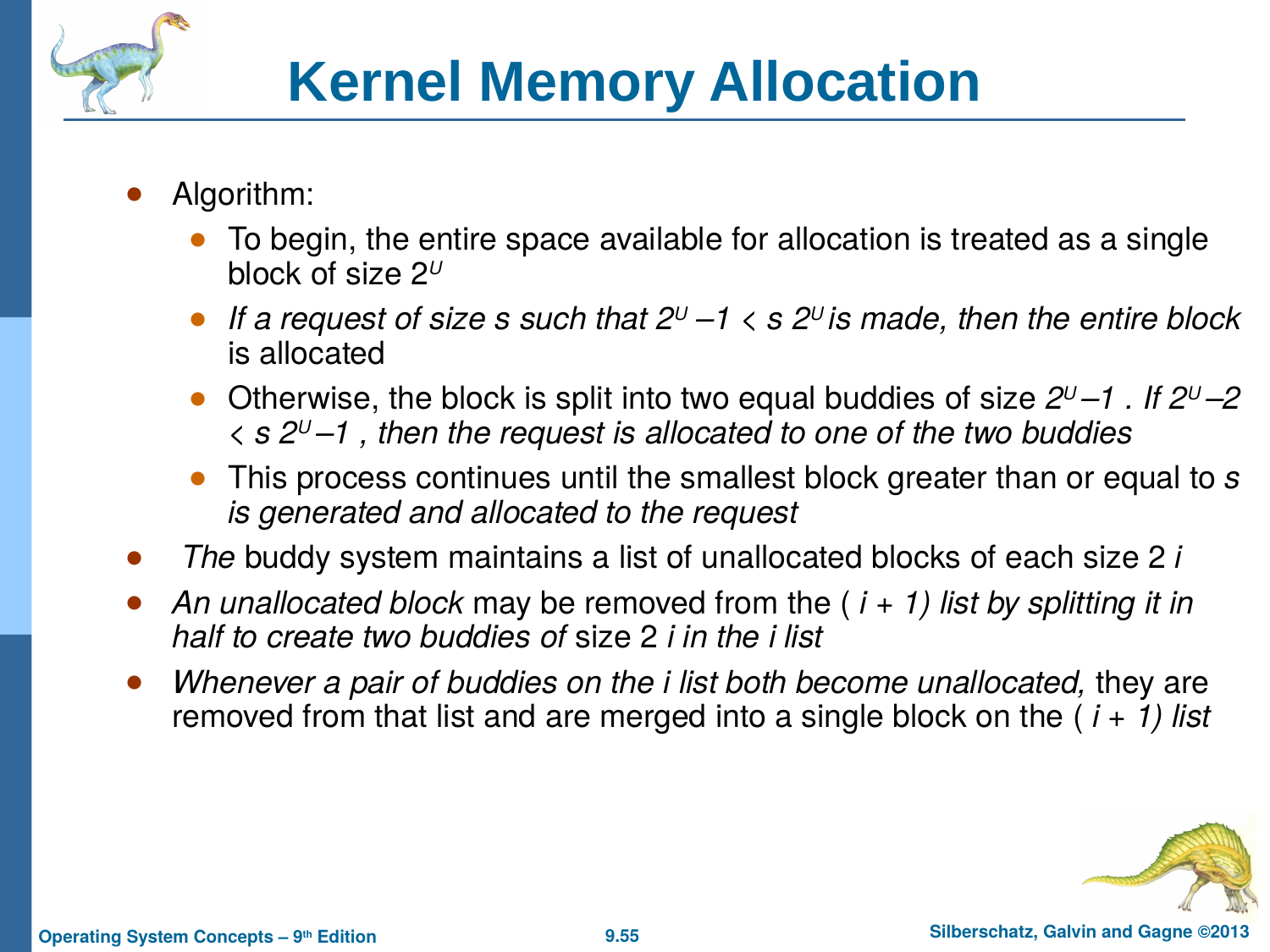

# Kernel Memory Allocation
Algorithm:
To begin, the entire space available for allocation is treated as a single block of size 2U
If a request of size s such that 2U –1 < s 2U is made, then the entire block is allocated
Otherwise, the block is split into two equal buddies of size 2U –1 . If 2U –2 < s 2U –1 , then the request is allocated to one of the two buddies
This process continues until the smallest block greater than or equal to s is generated and allocated to the request
 The buddy system maintains a list of unallocated blocks of each size 2 i
An unallocated block may be removed from the ( i + 1) list by splitting it in half to create two buddies of size 2 i in the i list
Whenever a pair of buddies on the i list both become unallocated, they are removed from that list and are merged into a single block on the ( i + 1) list